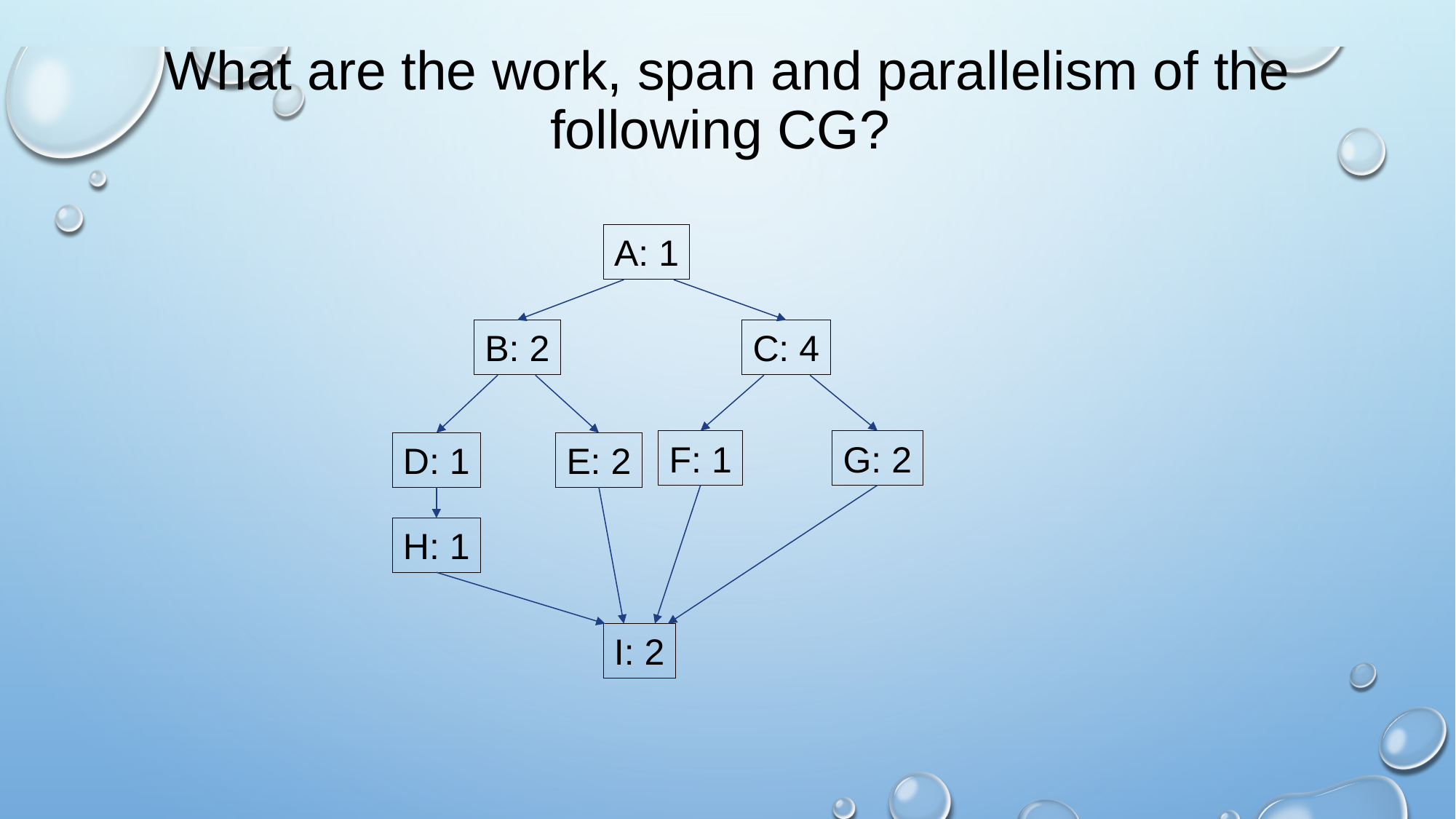

# What are the work, span and parallelism of the following CG?
A: 1
C: 4
B: 2
G: 2
F: 1
D: 1
E: 2
H: 1
I: 2